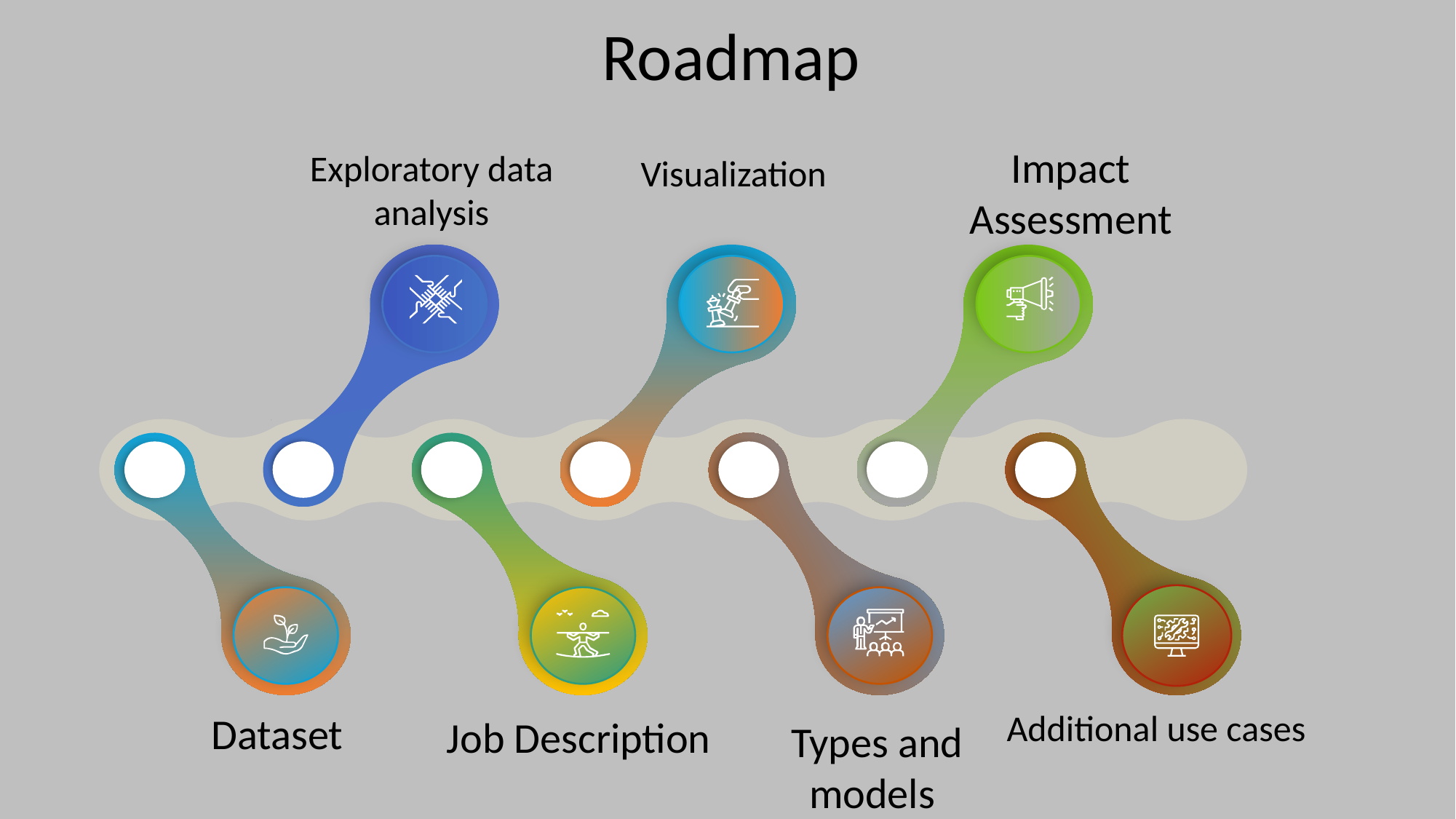

Roadmap
Impact Assessment
Exploratory data analysis

Visualization

Additional use cases
Dataset

Job Description
Types and models